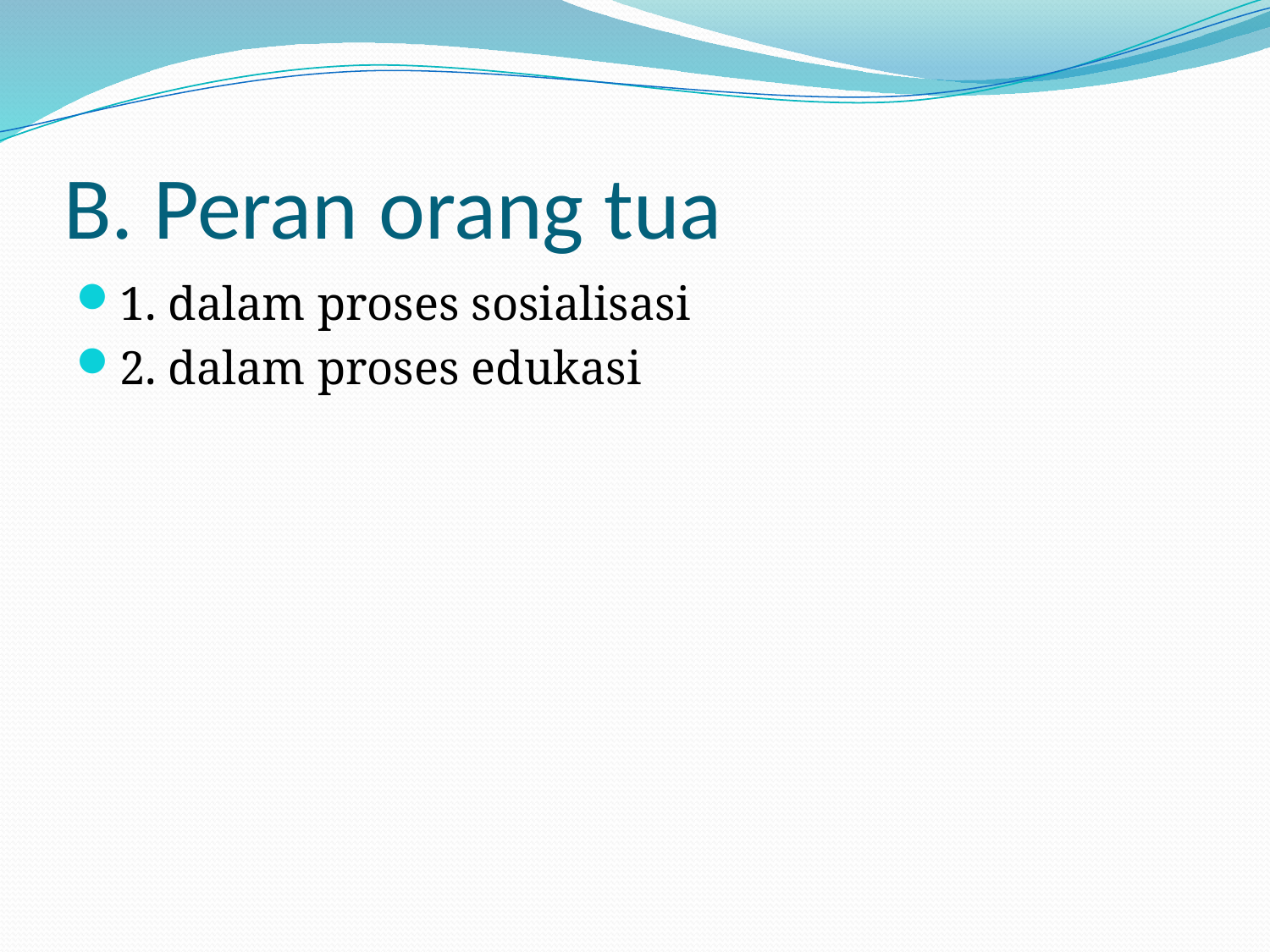

# B. Peran orang tua
1. dalam proses sosialisasi
2. dalam proses edukasi